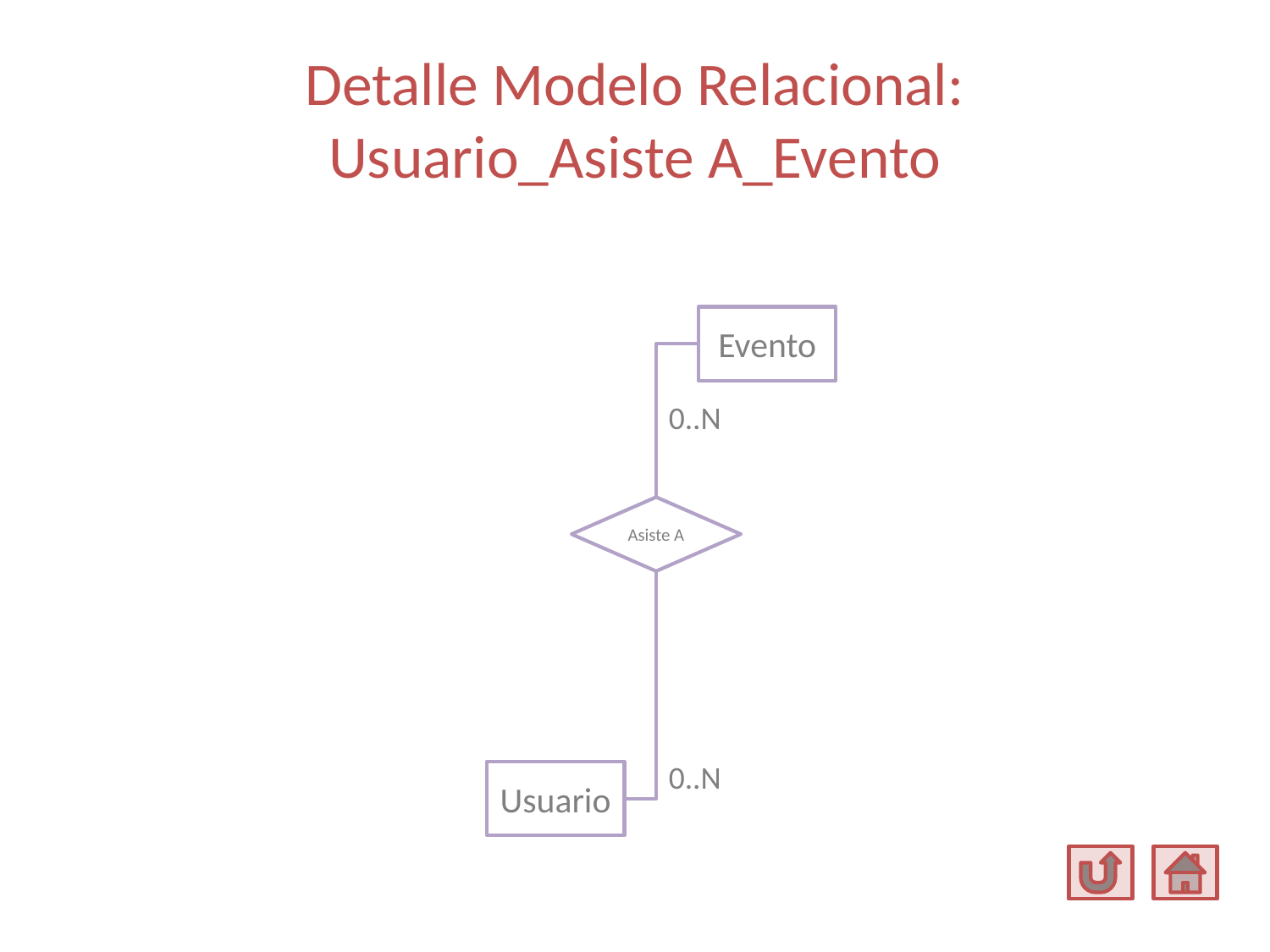

# Detalle Modelo Relacional: Usuario_Asiste A_Evento
Evento
Asiste A
Usuario
0..N
0..N